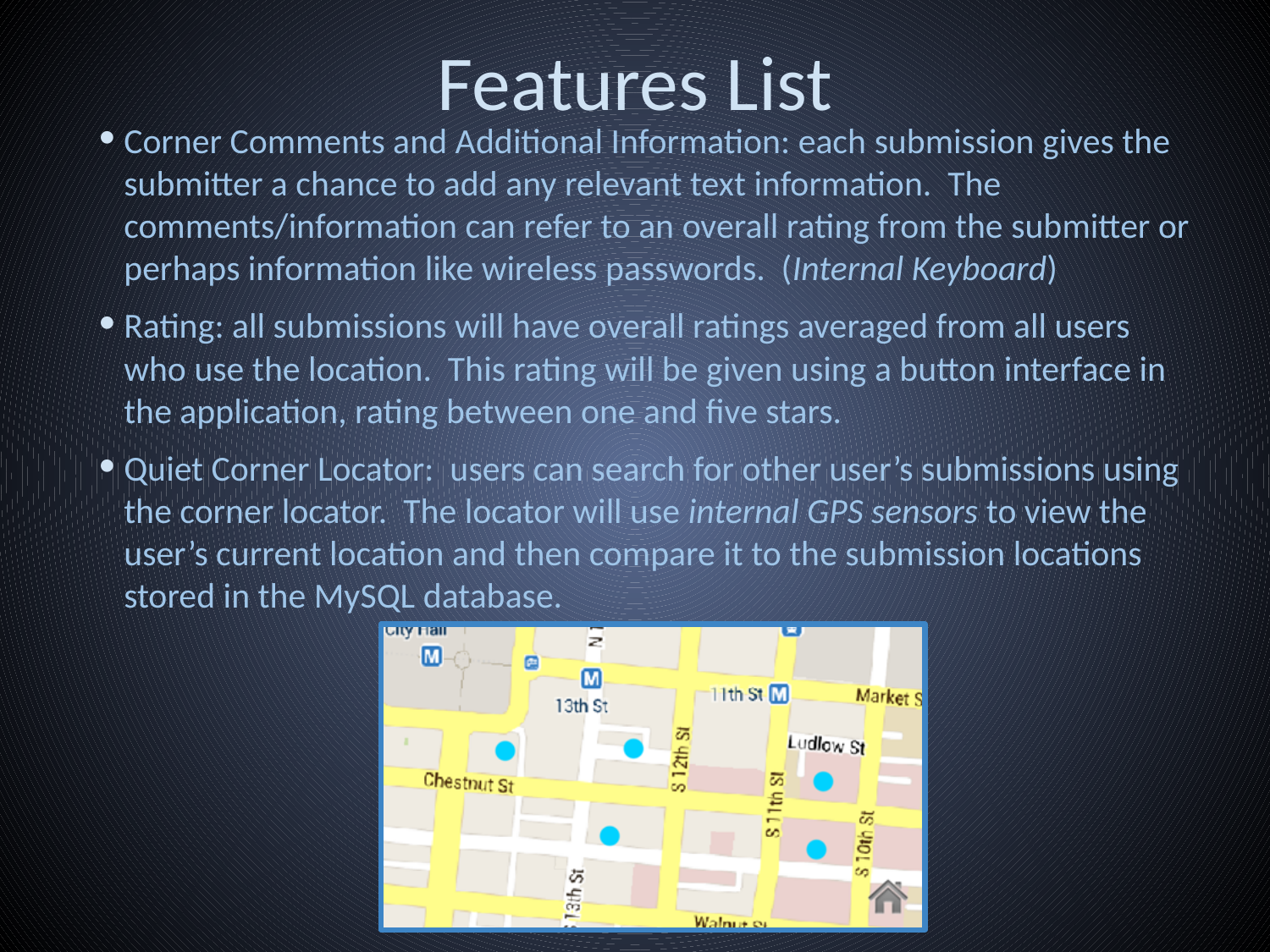

# Features List
Corner Comments and Additional Information: each submission gives the submitter a chance to add any relevant text information.  The comments/information can refer to an overall rating from the submitter or perhaps information like wireless passwords.  (Internal Keyboard)
Rating: all submissions will have overall ratings averaged from all users who use the location.  This rating will be given using a button interface in the application, rating between one and five stars.
Quiet Corner Locator:  users can search for other user’s submissions using the corner locator.  The locator will use internal GPS sensors to view the user’s current location and then compare it to the submission locations stored in the MySQL database.